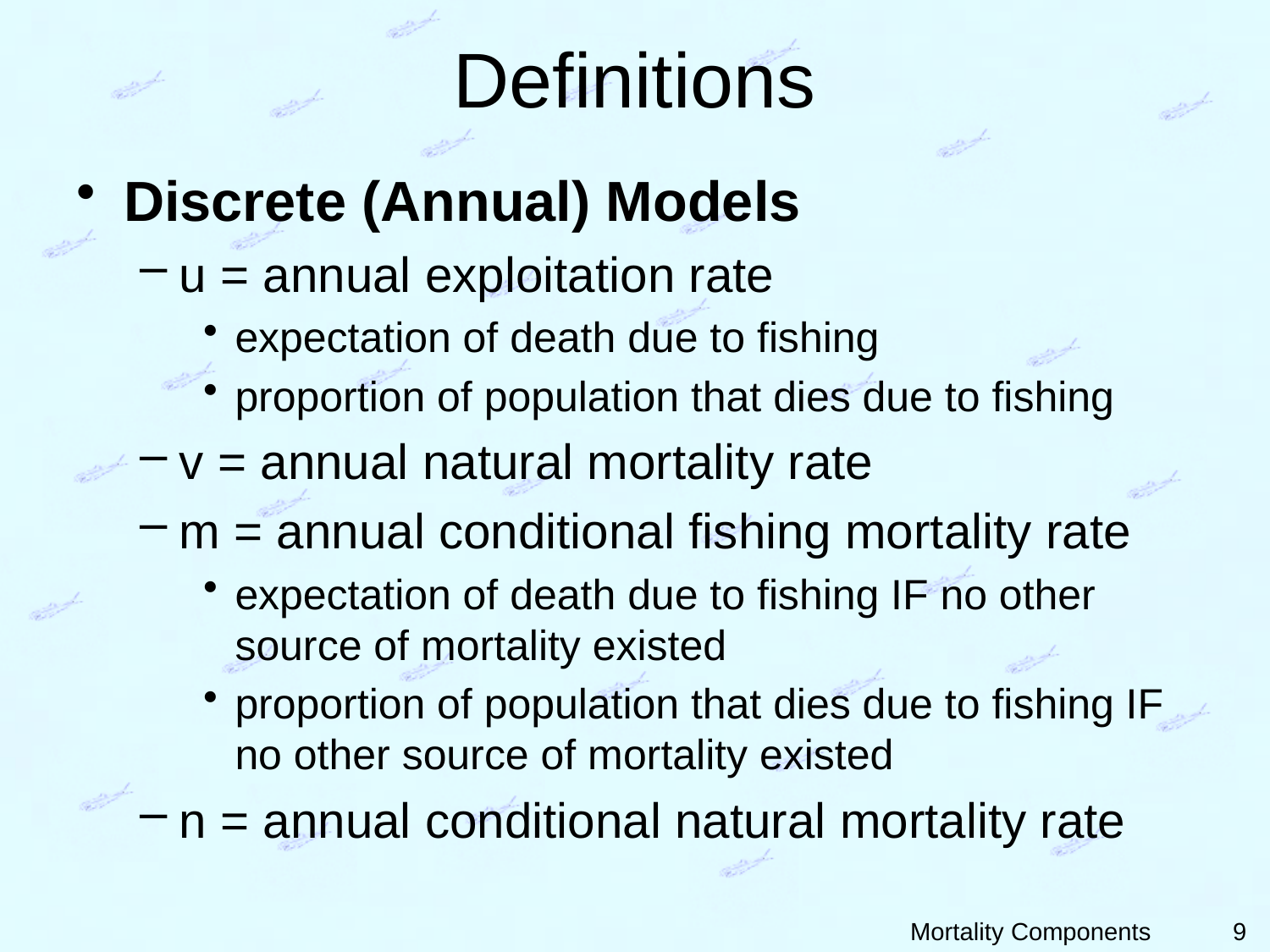

# Definitions
Discrete (Annual) Models
u = annual exploitation rate
expectation of death due to fishing
proportion of population that dies due to fishing
v = annual natural mortality rate
m = annual conditional fishing mortality rate
expectation of death due to fishing IF no other source of mortality existed
proportion of population that dies due to fishing IF no other source of mortality existed
n = annual conditional natural mortality rate
9
Mortality Components